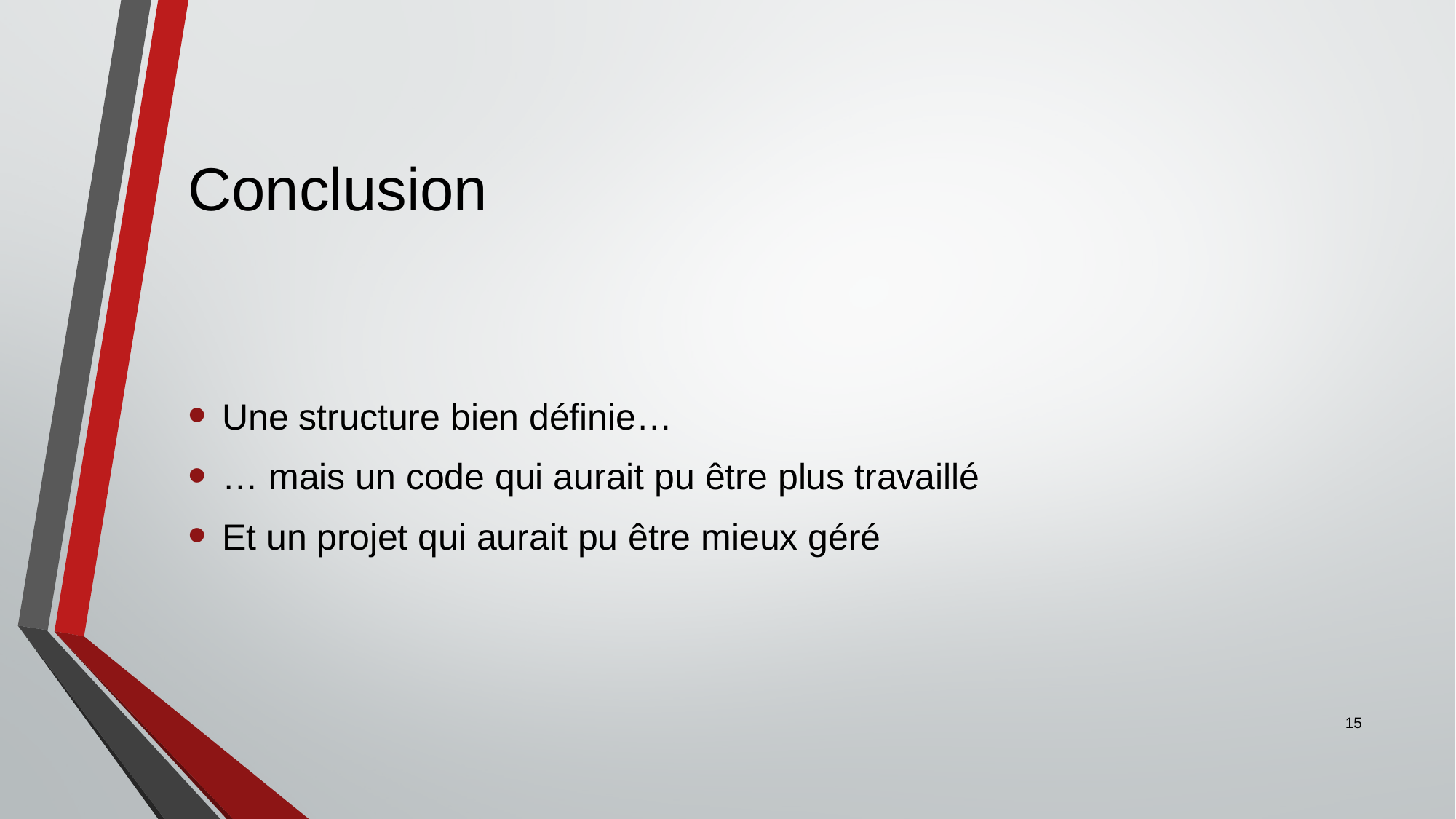

# Conclusion
Une structure bien définie…
… mais un code qui aurait pu être plus travaillé
Et un projet qui aurait pu être mieux géré

15